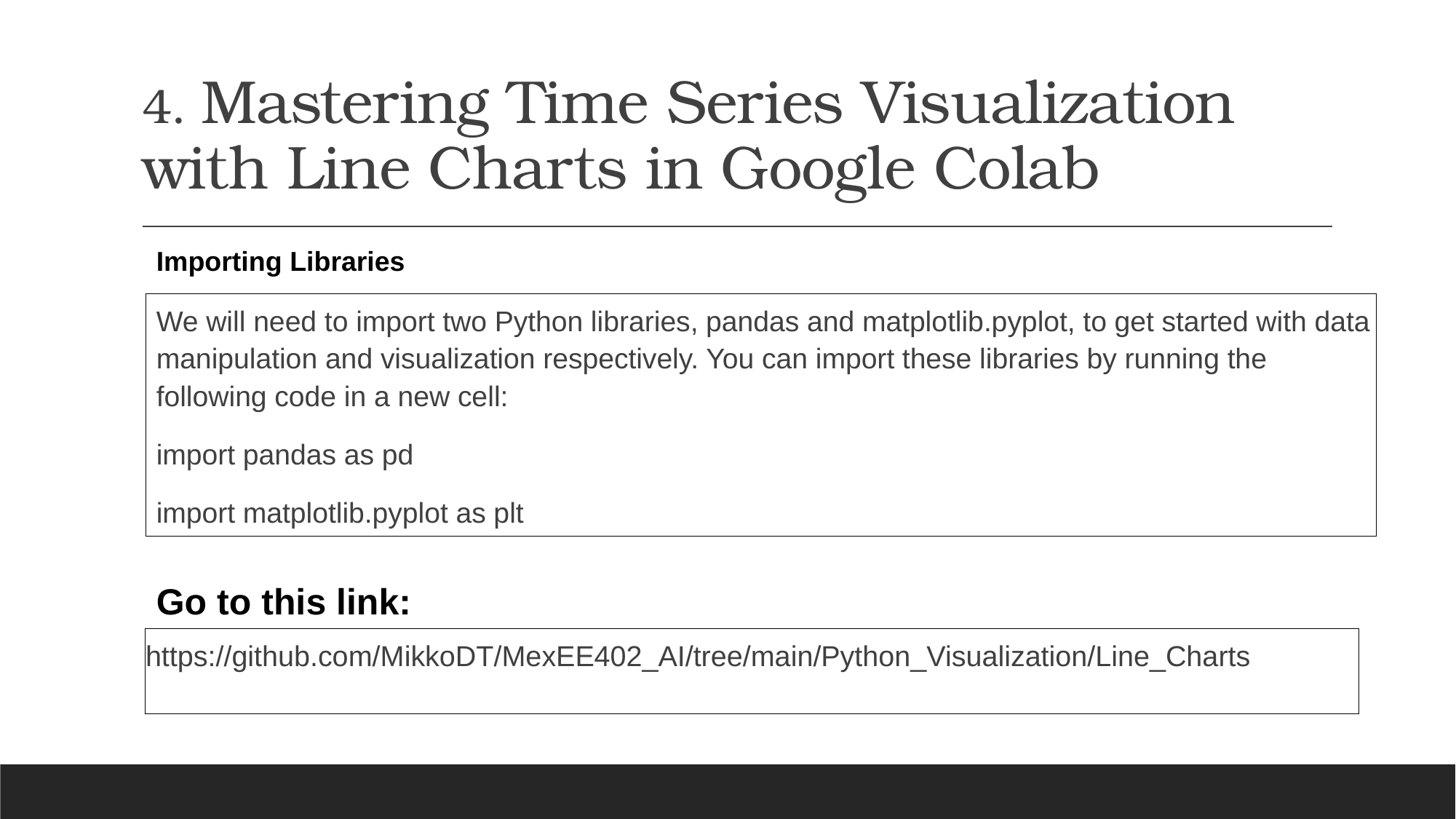

# 4. Mastering Time Series Visualization with Line Charts in Google Colab
Importing Libraries
We will need to import two Python libraries, pandas and matplotlib.pyplot, to get started with data manipulation and visualization respectively. You can import these libraries by running the following code in a new cell:
import pandas as pd
import matplotlib.pyplot as plt
Go to this link:
https://github.com/MikkoDT/MexEE402_AI/tree/main/Python_Visualization/Line_Charts